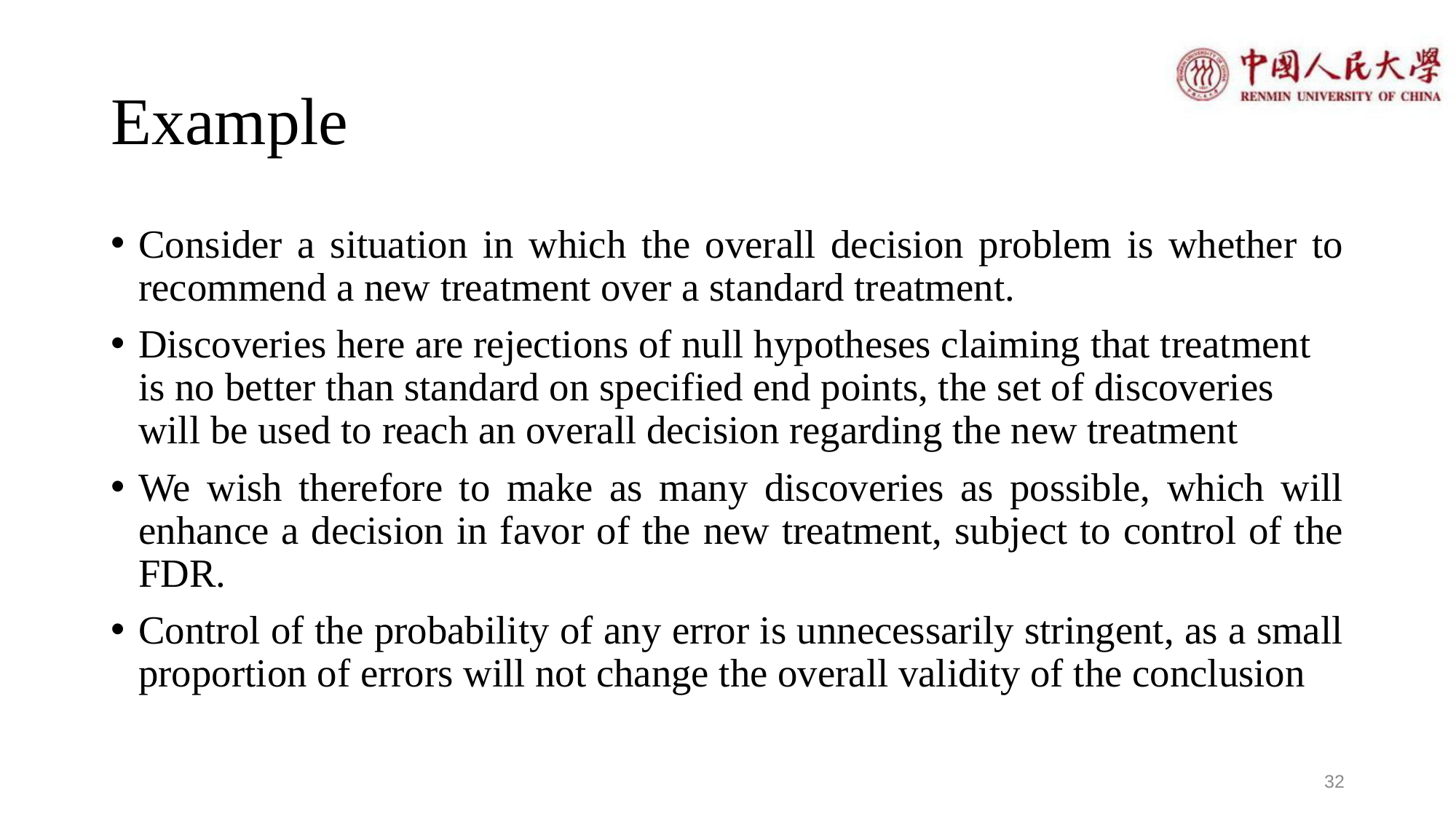

# Example
Consider a situation in which the overall decision problem is whether to recommend a new treatment over a standard treatment.
Discoveries here are rejections of null hypotheses claiming that treatment is no better than standard on specified end points, the set of discoveries will be used to reach an overall decision regarding the new treatment
We wish therefore to make as many discoveries as possible, which will enhance a decision in favor of the new treatment, subject to control of the FDR.
Control of the probability of any error is unnecessarily stringent, as a small proportion of errors will not change the overall validity of the conclusion

32